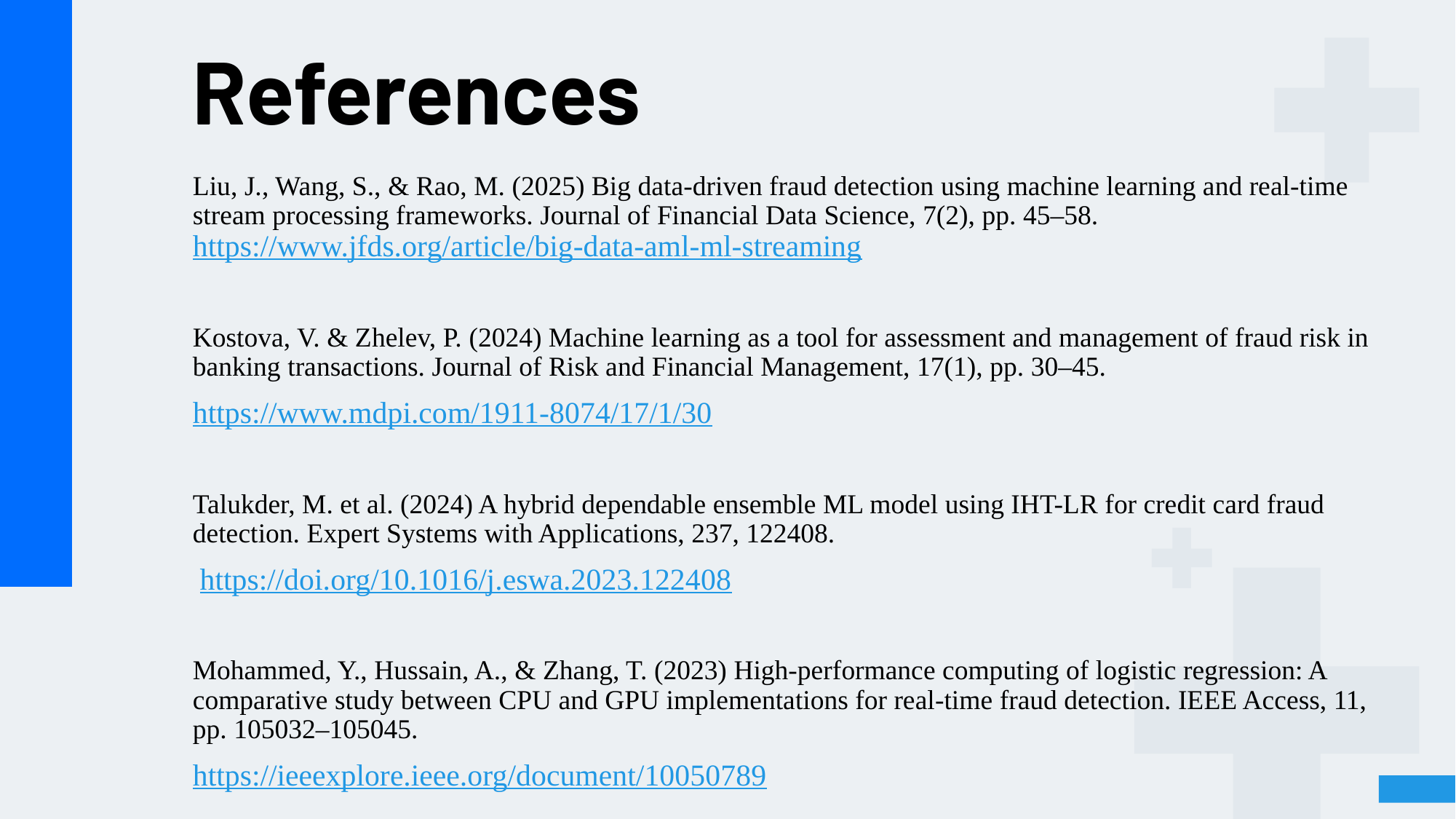

# References
Liu, J., Wang, S., & Rao, M. (2025) Big data-driven fraud detection using machine learning and real-time stream processing frameworks. Journal of Financial Data Science, 7(2), pp. 45–58. https://www.jfds.org/article/big-data-aml-ml-streaming

Kostova, V. & Zhelev, P. (2024) Machine learning as a tool for assessment and management of fraud risk in banking transactions. Journal of Risk and Financial Management, 17(1), pp. 30–45.
https://www.mdpi.com/1911-8074/17/1/30

Talukder, M. et al. (2024) A hybrid dependable ensemble ML model using IHT-LR for credit card fraud detection. Expert Systems with Applications, 237, 122408.
 https://doi.org/10.1016/j.eswa.2023.122408

Mohammed, Y., Hussain, A., & Zhang, T. (2023) High-performance computing of logistic regression: A comparative study between CPU and GPU implementations for real-time fraud detection. IEEE Access, 11, pp. 105032–105045.
https://ieeexplore.ieee.org/document/10050789